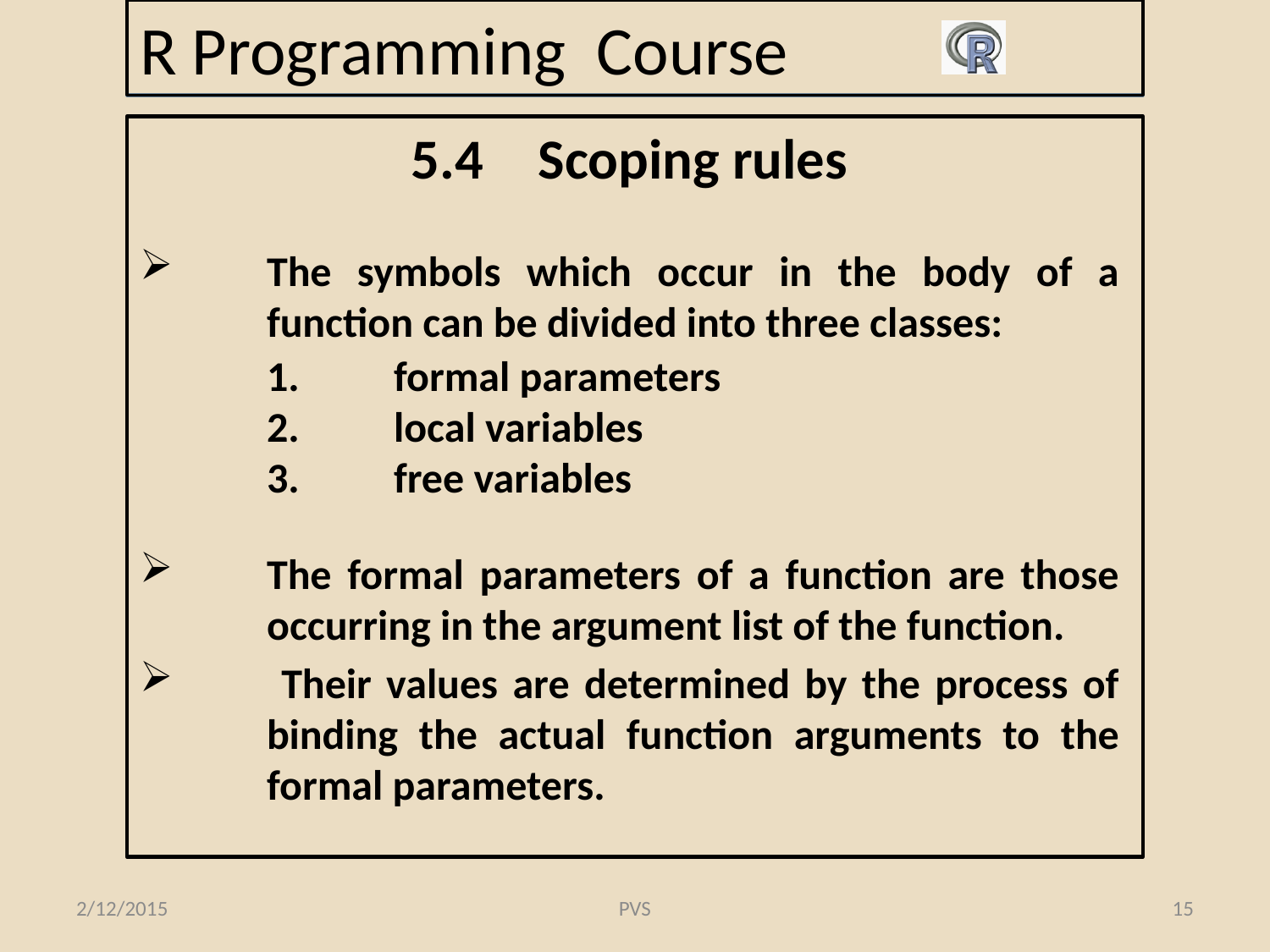

# R Programming  Course

5.4	Scoping rules
The symbols which occur in the body of a function can be divided into three classes:
formal parameters
local variables
free variables

The formal parameters of a function are those occurring in the argument list of the function.
 Their values are determined by the process of binding the actual function arguments to the formal parameters.

2/12/2015
PVS
15